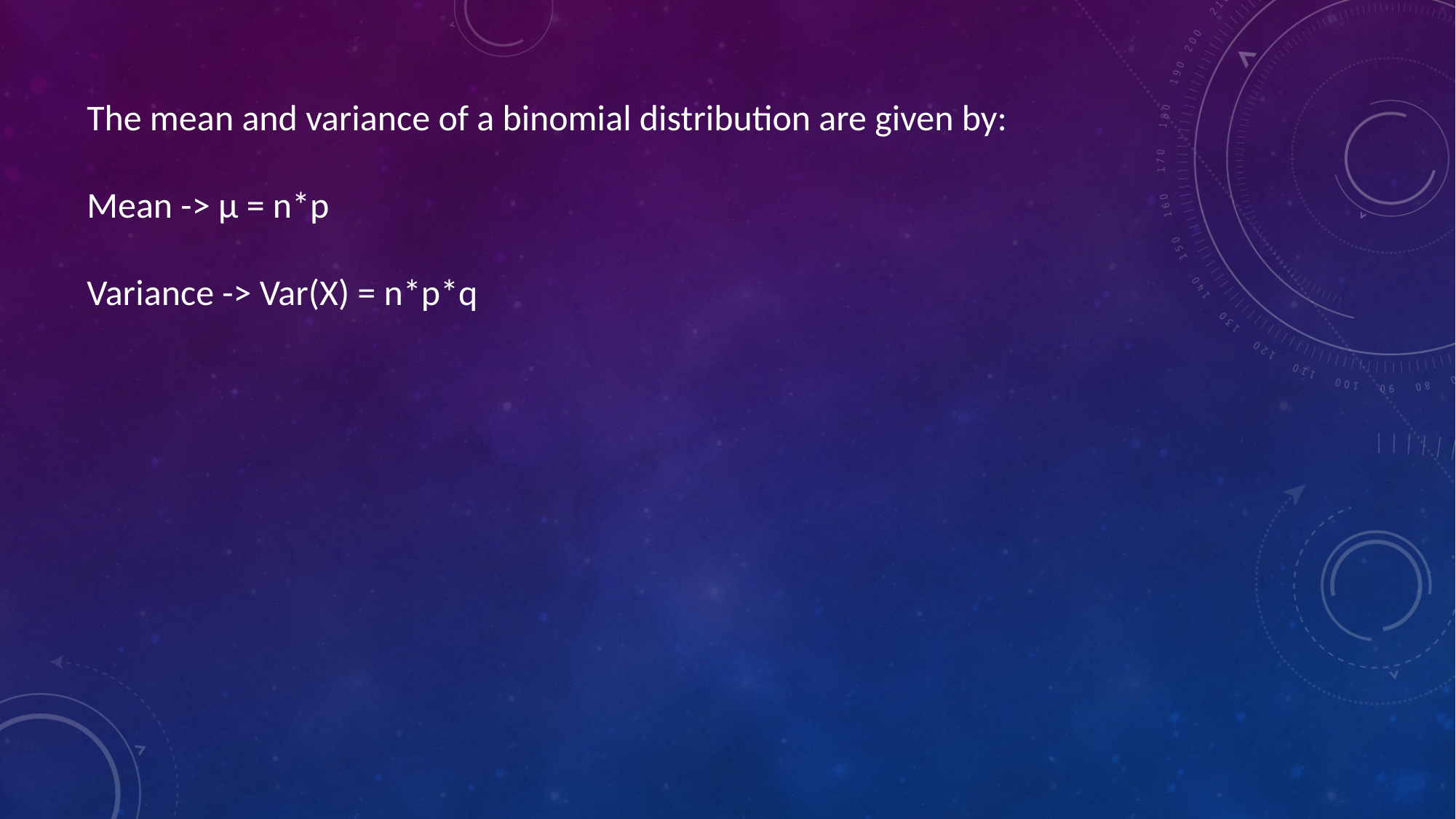

The mean and variance of a binomial distribution are given by:

Mean -> µ = n*p

Variance -> Var(X) = n*p*q